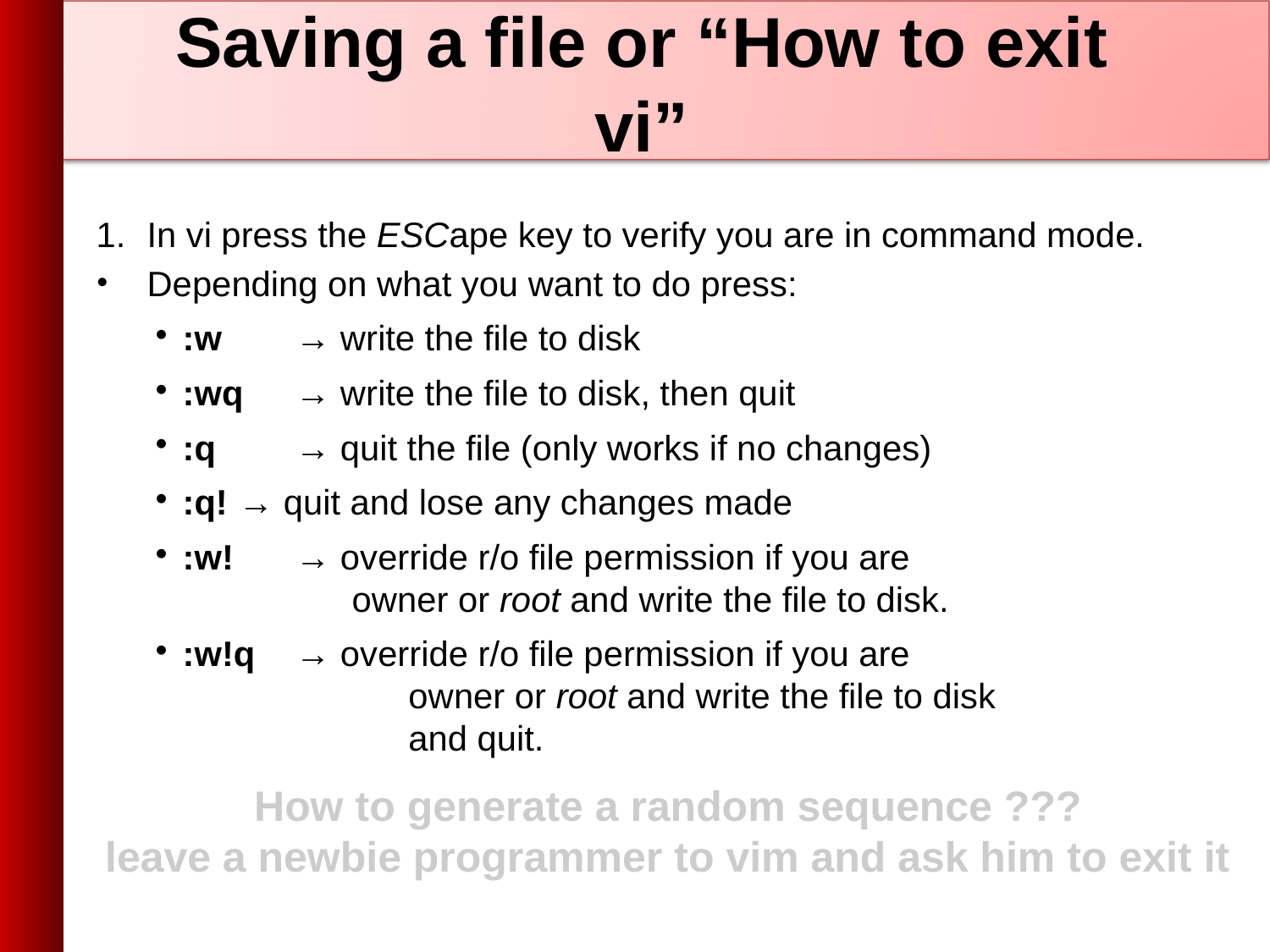

# Saving a file or “How to exit vi”
 In vi press the ESCape key to verify you are in command mode.
 Depending on what you want to do press:
:w 		→ write the file to disk
:wq 	→ write the file to disk, then quit
:q 		→ quit the file (only works if no changes)
:q! 	→ quit and lose any changes made
:w! 	→ override r/o file permission if you are
 			owner or root and write the file to disk.
:w!q 	→ override r/o file permission if you are
				owner or root and write the file to disk
				and quit.
How to generate a random sequence ???
leave a newbie programmer to vim and ask him to exit it